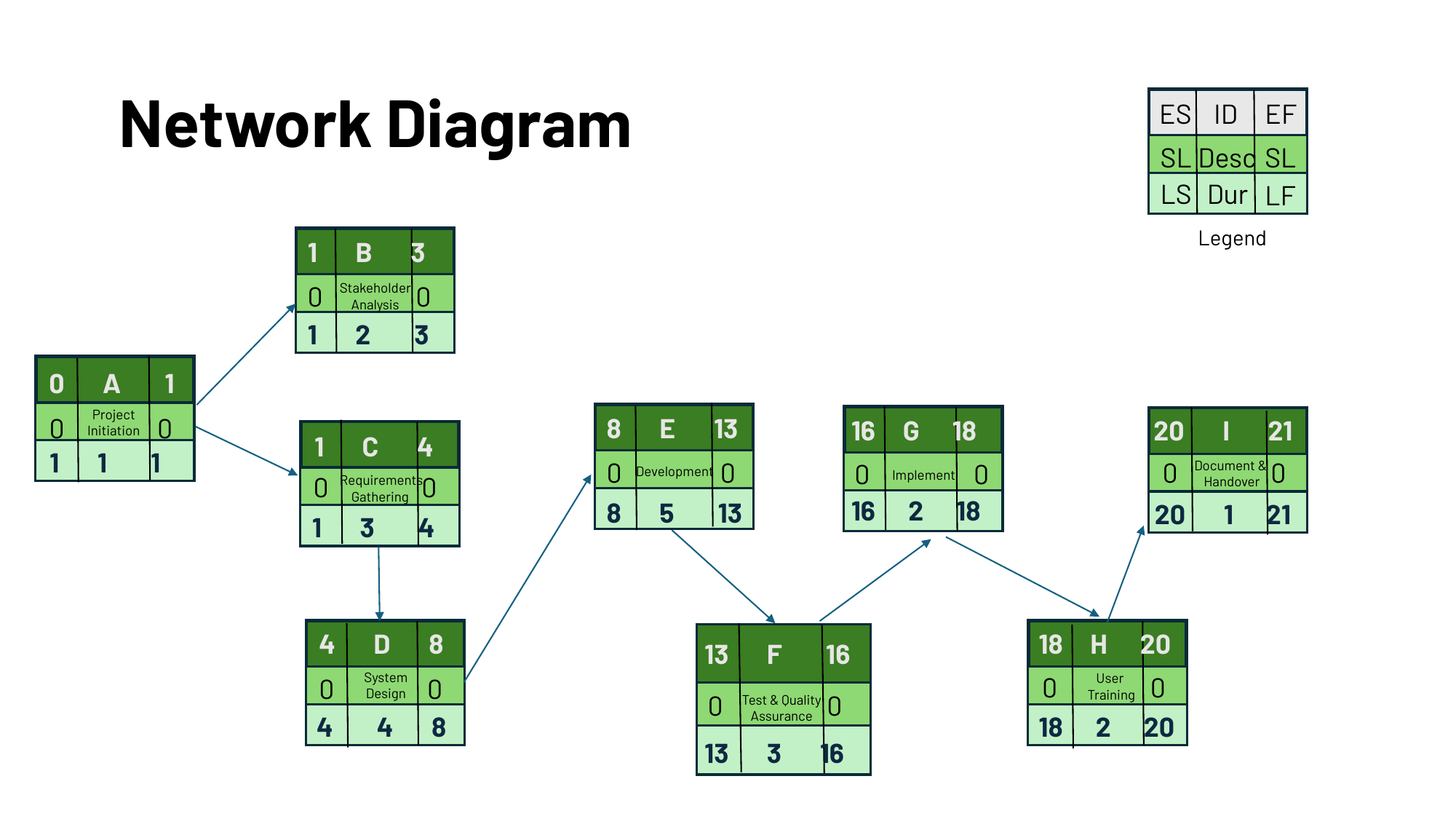

Network Diagram

ES
EF
ID
SL
Desc
SL
Dur
LS

LF
Legend

1       B       3
0                 0
Stakeholder
Analysis

1       2        3

0       A        1
Project Initiation

0                 0

8       E       13

16     G      18
20       I       21

1       C       4

1       1        1
0                  0
0                 0
0                   0
Document &
Handover
Development
Implement
0                 0
Requirements Gathering

16      2      18

8       5        13
20       1      21

1       3        4

4       D       8
18     H      20

13       F        16
System
Design
User
Training
0                 0
0                 0
0                   0
Test & Quality Assurance

4        4       8
18      2      20

13       3       16